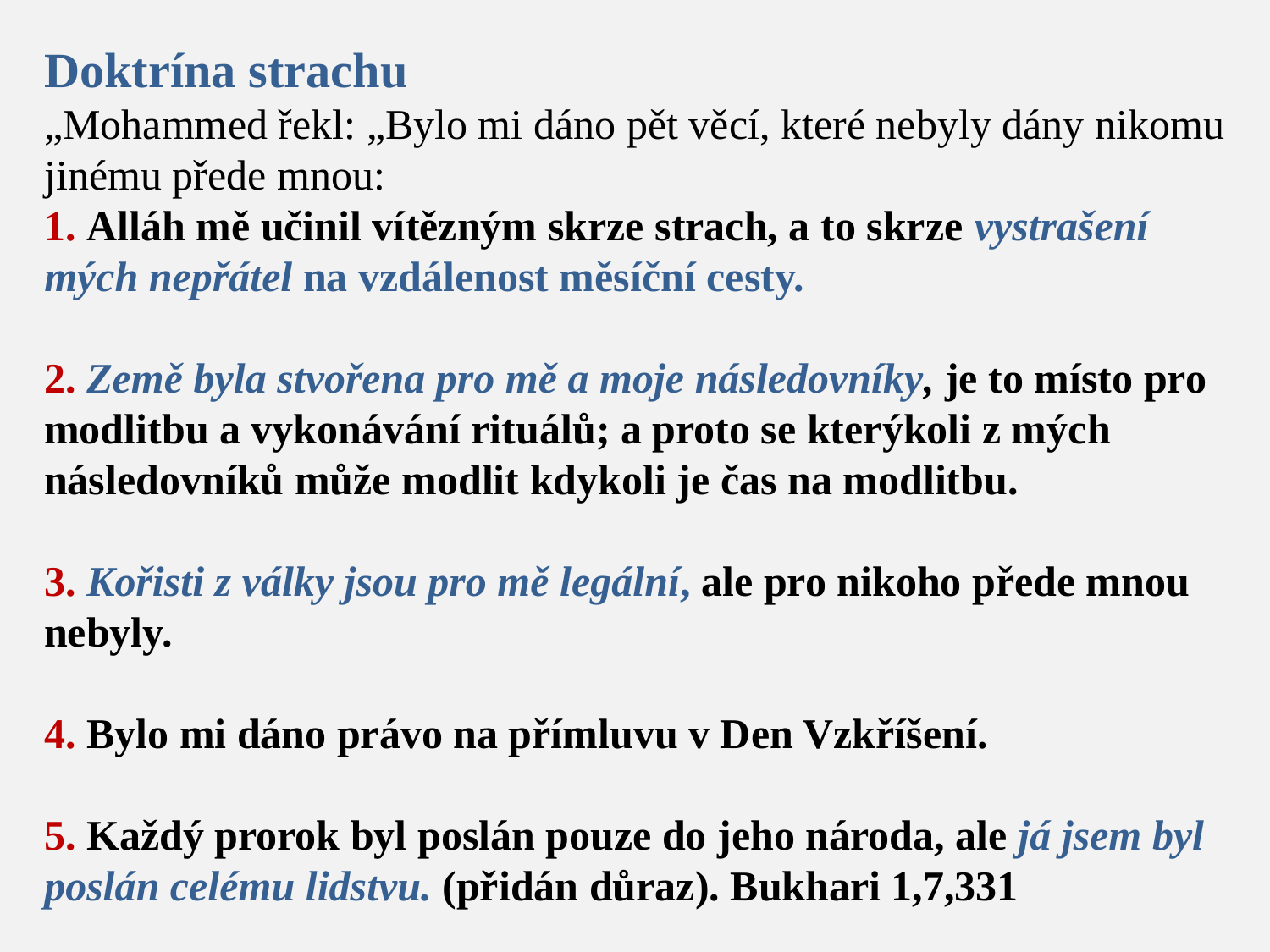

Doktrína strachu
„Mohammed řekl: „Bylo mi dáno pět věcí, které nebyly dány nikomu jinému přede mnou:
1. Alláh mě učinil vítězným skrze strach, a to skrze vystrašení mých nepřátel na vzdálenost měsíční cesty.
2. Země byla stvořena pro mě a moje následovníky, je to místo pro modlitbu a vykonávání rituálů; a proto se kterýkoli z mých následovníků může modlit kdykoli je čas na modlitbu.
3. Kořisti z války jsou pro mě legální, ale pro nikoho přede mnou nebyly.
4. Bylo mi dáno právo na přímluvu v Den Vzkříšení.
5. Každý prorok byl poslán pouze do jeho národa, ale já jsem byl poslán celému lidstvu. (přidán důraz). Bukhari 1,7,331